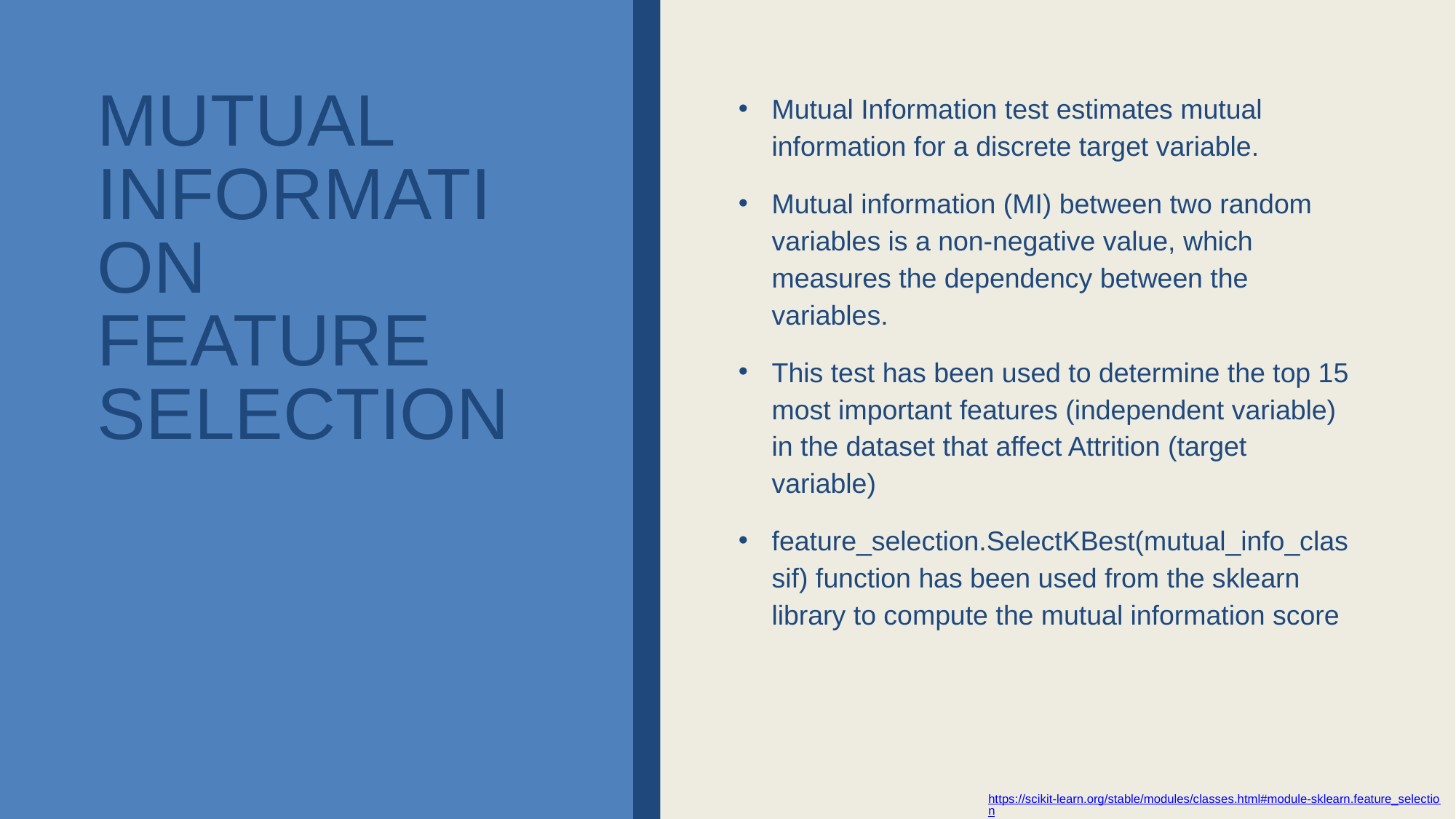

# MUTUAL INFORMATION FEATURE SELECTION
Mutual Information test estimates mutual information for a discrete target variable.
Mutual information (MI) between two random variables is a non-negative value, which measures the dependency between the variables.
This test has been used to determine the top 15 most important features (independent variable) in the dataset that affect Attrition (target variable)
feature_selection.SelectKBest(mutual_info_classif) function has been used from the sklearn library to compute the mutual information score
https://scikit-learn.org/stable/modules/classes.html#module-sklearn.feature_selection